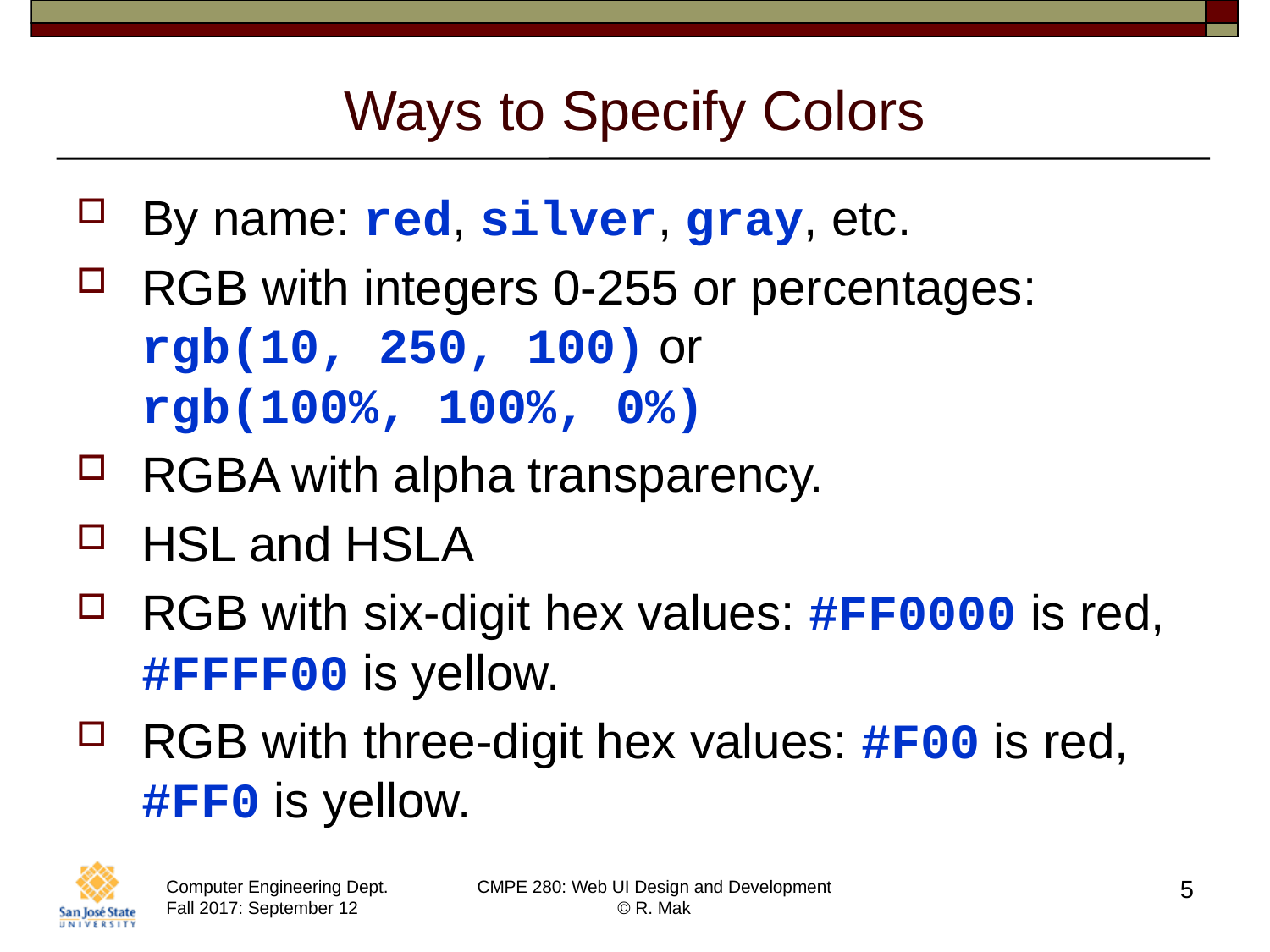

# Ways to Specify Colors
By name: red, silver, gray, etc.
RGB with integers 0-255 or percentages:
rgb(10, 250, 100) or
rgb(100%, 100%, 0%)
RGBA with alpha transparency.
HSL and HSLA
RGB with six-digit hex values: #FF0000 is red, #FFFF00 is yellow.
RGB with three-digit hex values: #F00 is red, #FF0 is yellow.

5